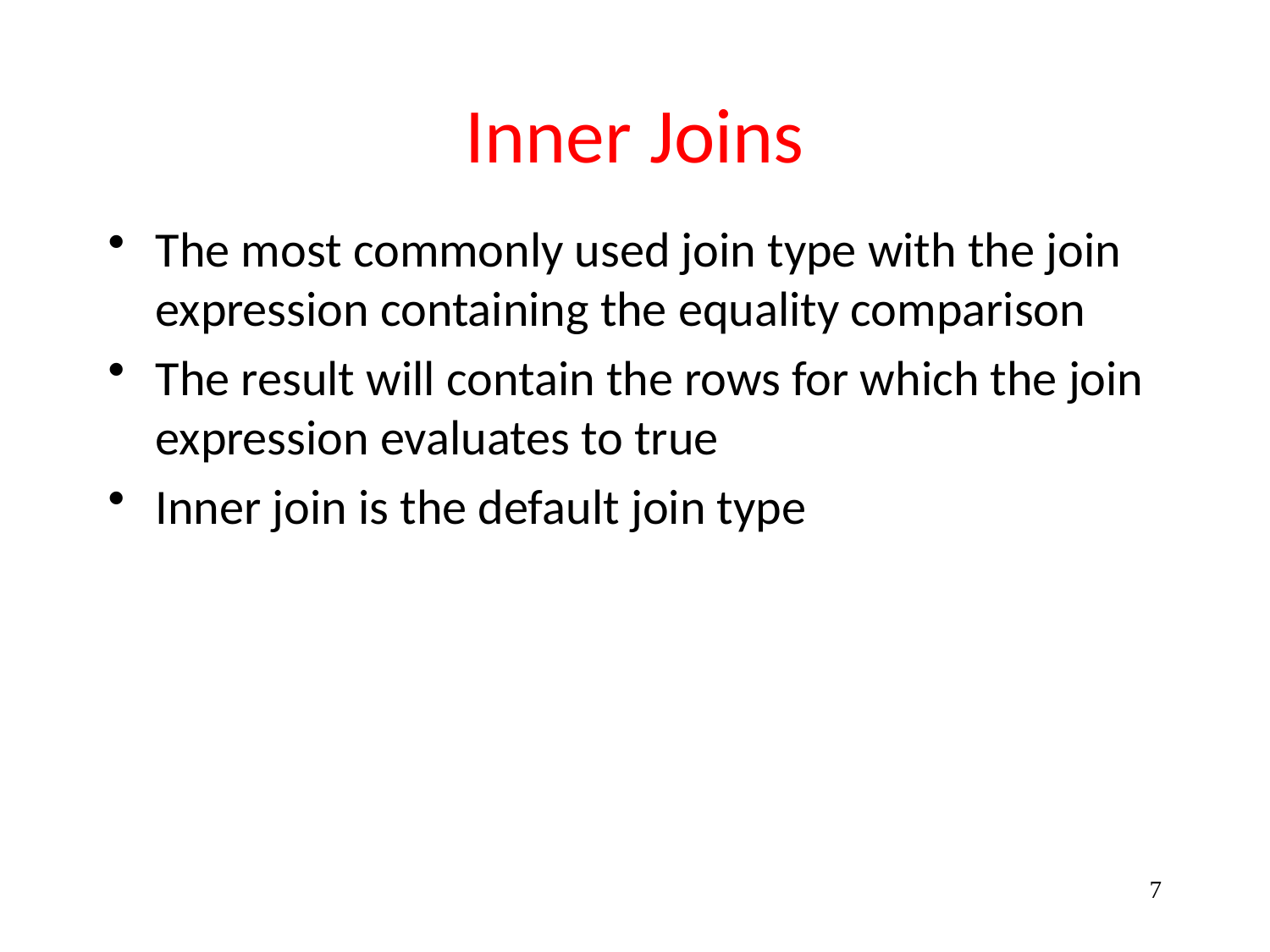

# Inner Joins
The most commonly used join type with the join expression containing the equality comparison
The result will contain the rows for which the join expression evaluates to true
Inner join is the default join type
7